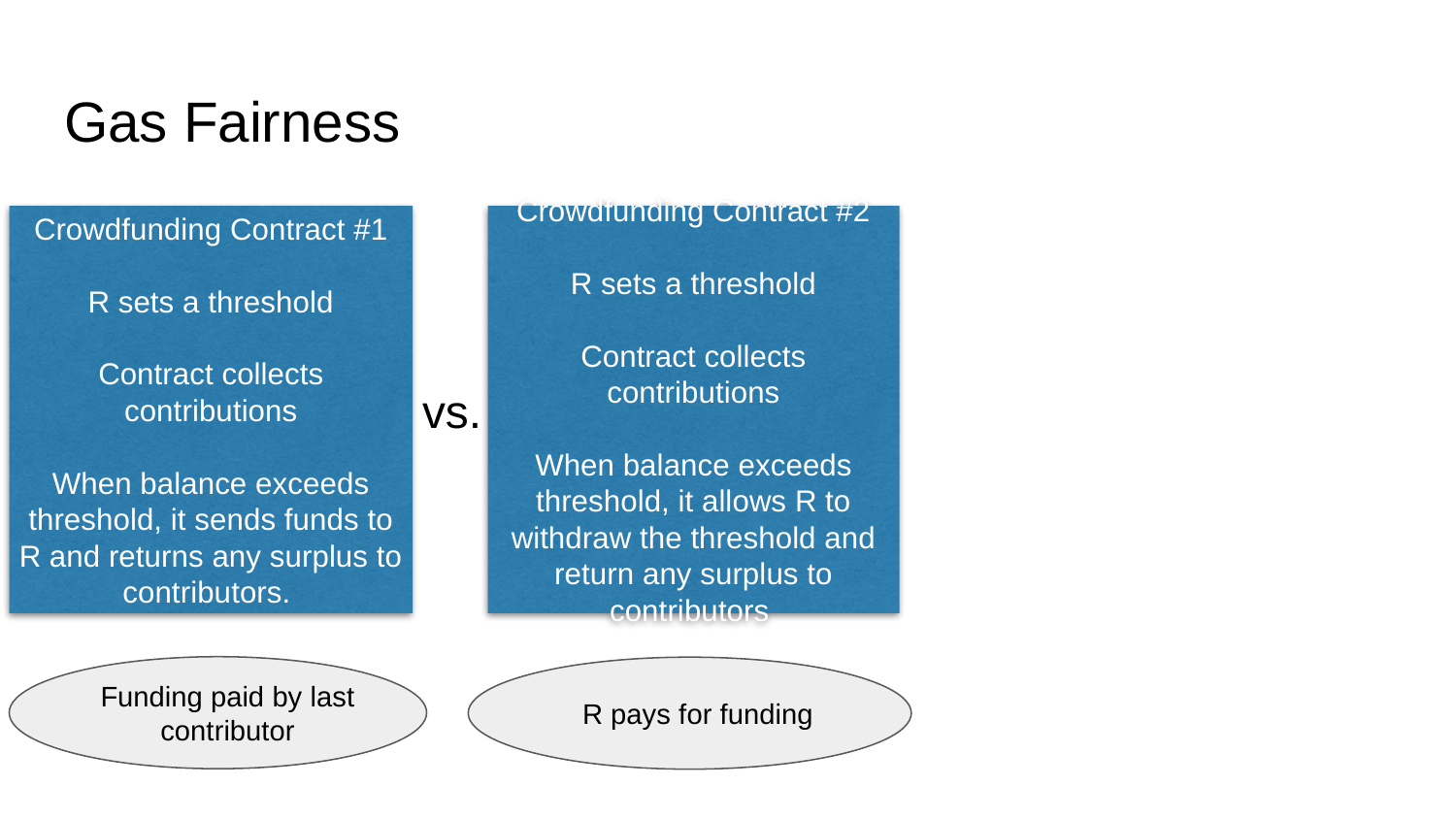

# Gas Fairness
Crowdfunding Contract #1

R sets a threshold

Contract collects contributions

When balance exceeds threshold, it sends funds to R and returns any surplus to contributors.
Crowdfunding Contract #2

R sets a threshold

Contract collects contributions

When balance exceeds threshold, it allows R to withdraw the threshold and return any surplus to contributors
vs.

Funding paid by last contributor

R pays for funding